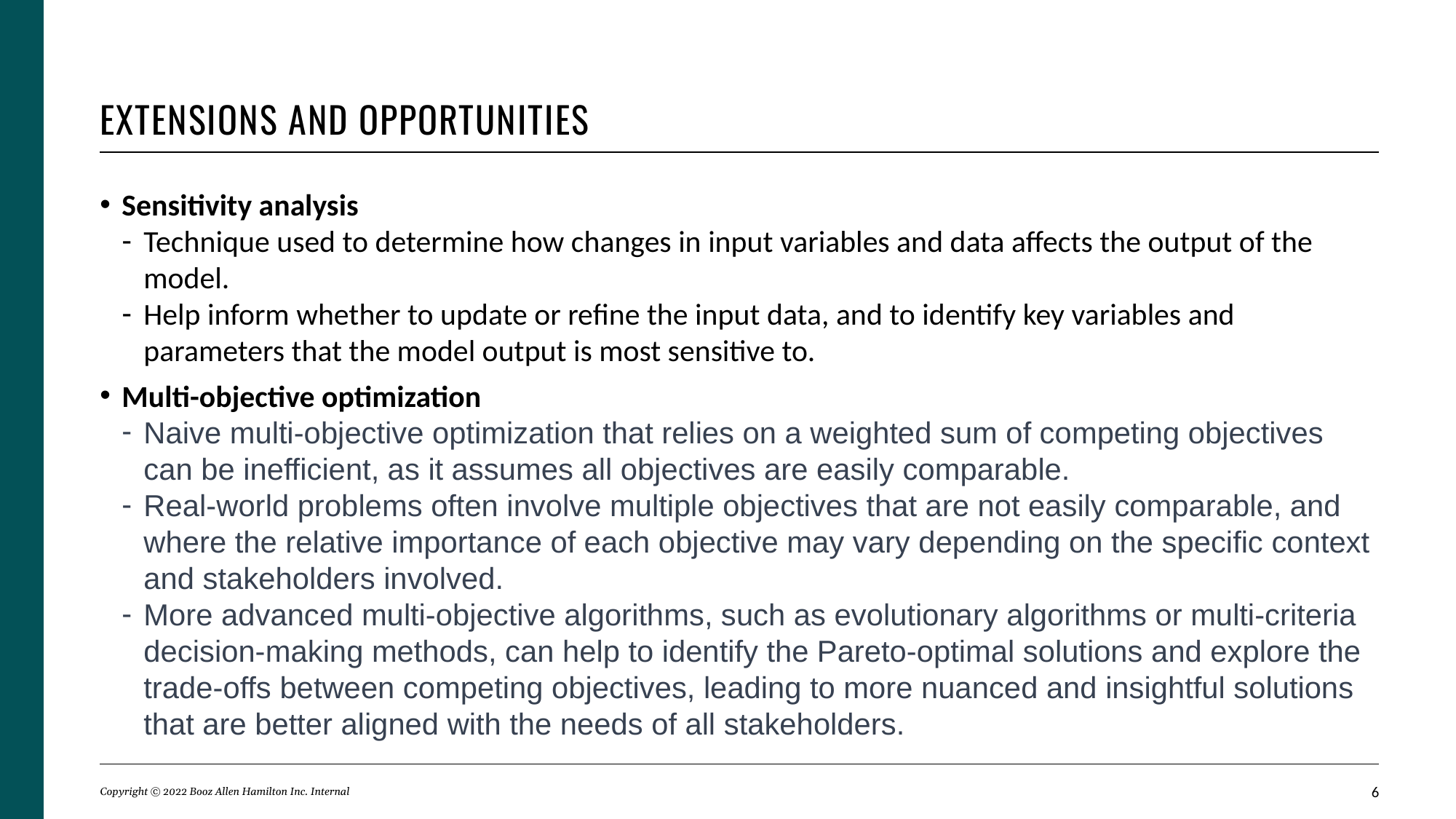

# Extensions and opportunities
Sensitivity analysis
Technique used to determine how changes in input variables and data affects the output of the model.
Help inform whether to update or refine the input data, and to identify key variables and parameters that the model output is most sensitive to.
Multi-objective optimization
Naive multi-objective optimization that relies on a weighted sum of competing objectives can be inefficient, as it assumes all objectives are easily comparable.
Real-world problems often involve multiple objectives that are not easily comparable, and where the relative importance of each objective may vary depending on the specific context and stakeholders involved.
More advanced multi-objective algorithms, such as evolutionary algorithms or multi-criteria decision-making methods, can help to identify the Pareto-optimal solutions and explore the trade-offs between competing objectives, leading to more nuanced and insightful solutions that are better aligned with the needs of all stakeholders.
Copyright © 2022 Booz Allen Hamilton Inc. Internal
6